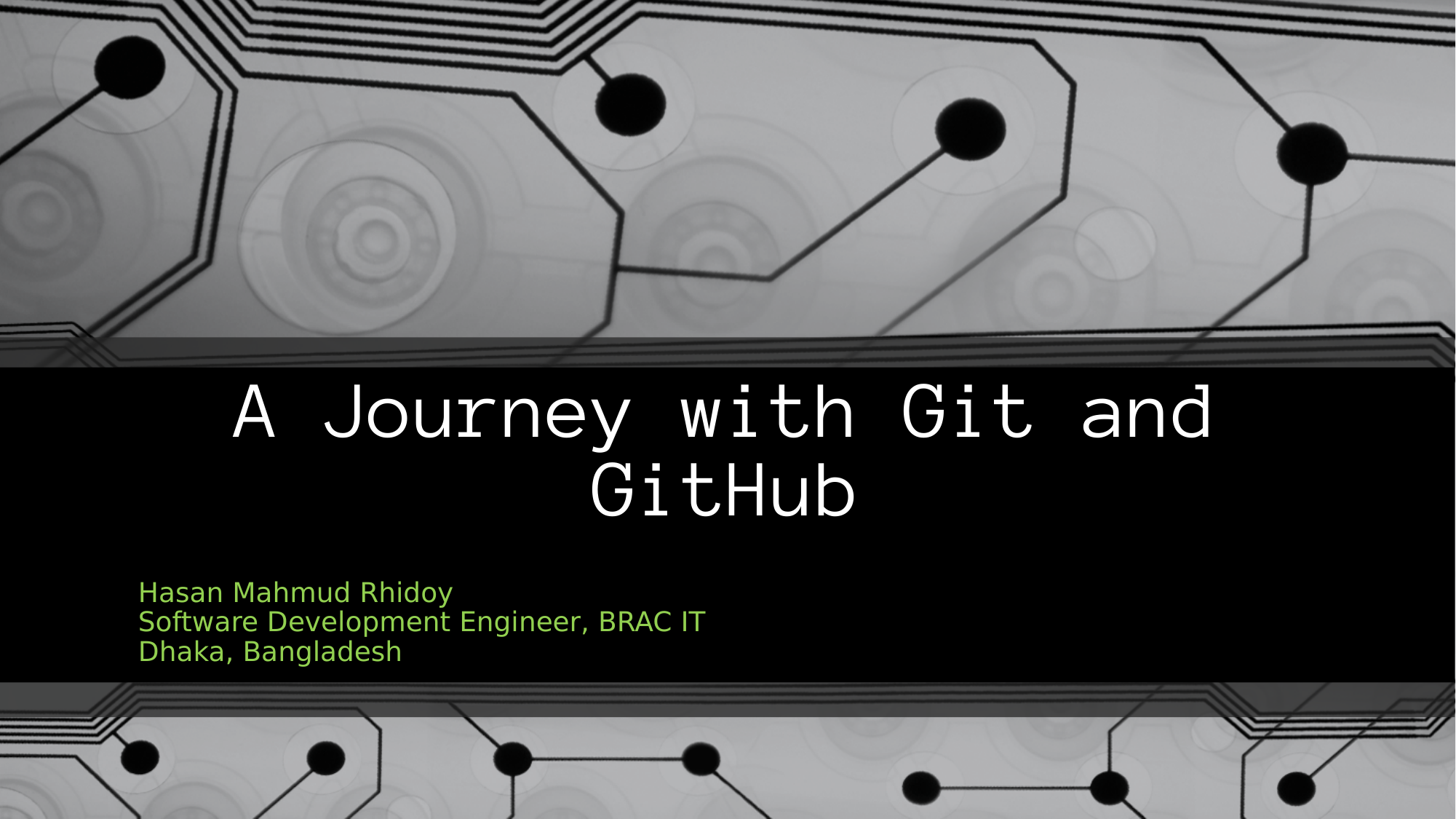

# A Journey with Git and GitHub
Hasan Mahmud Rhidoy
Software Development Engineer, BRAC IT
Dhaka, Bangladesh